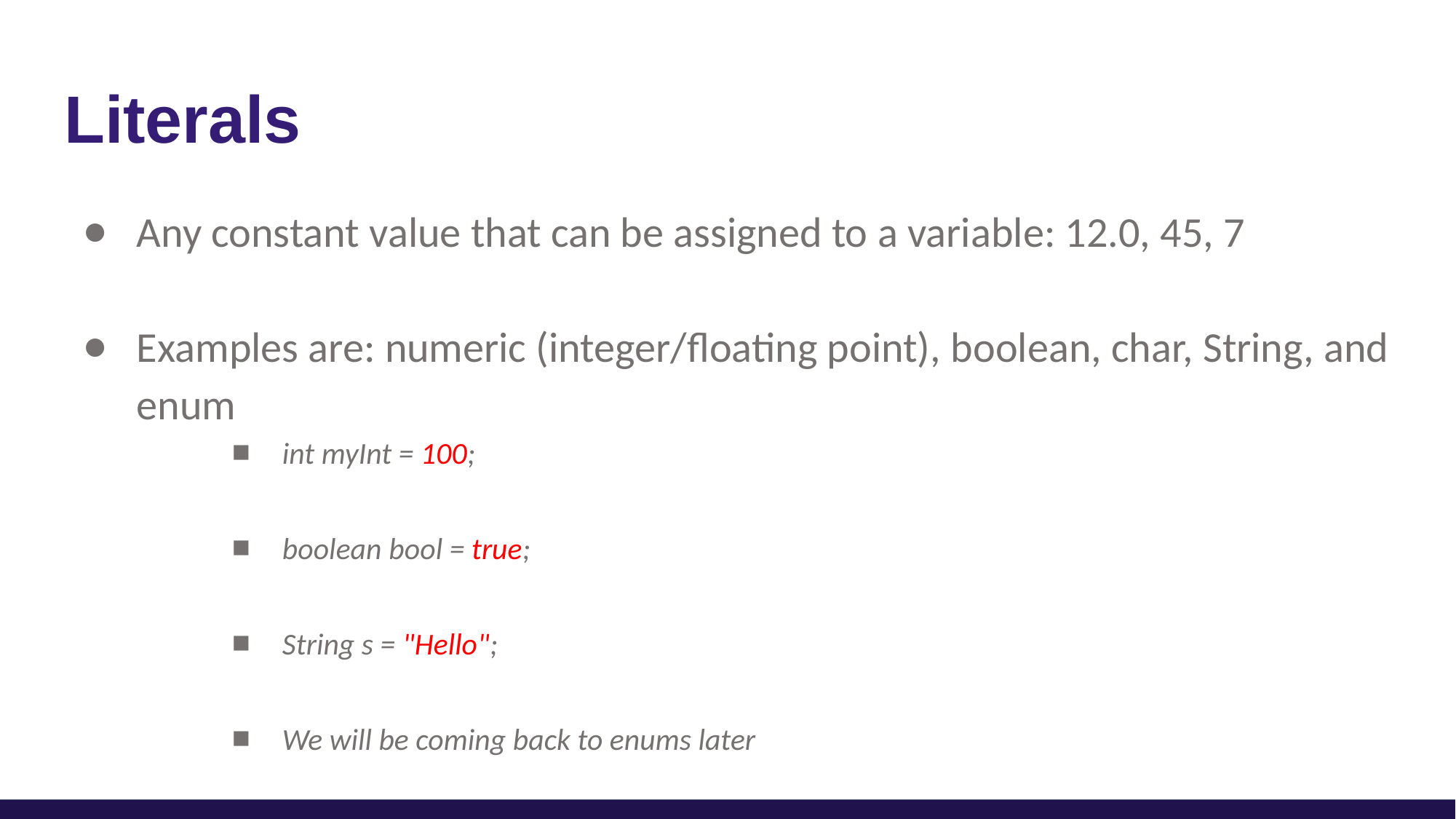

# Literals
Any constant value that can be assigned to a variable: 12.0, 45, 7

Examples are: numeric (integer/floating point), boolean, char, String, and enum
int myInt = 100;

boolean bool = true;

String s = "Hello";

We will be coming back to enums later